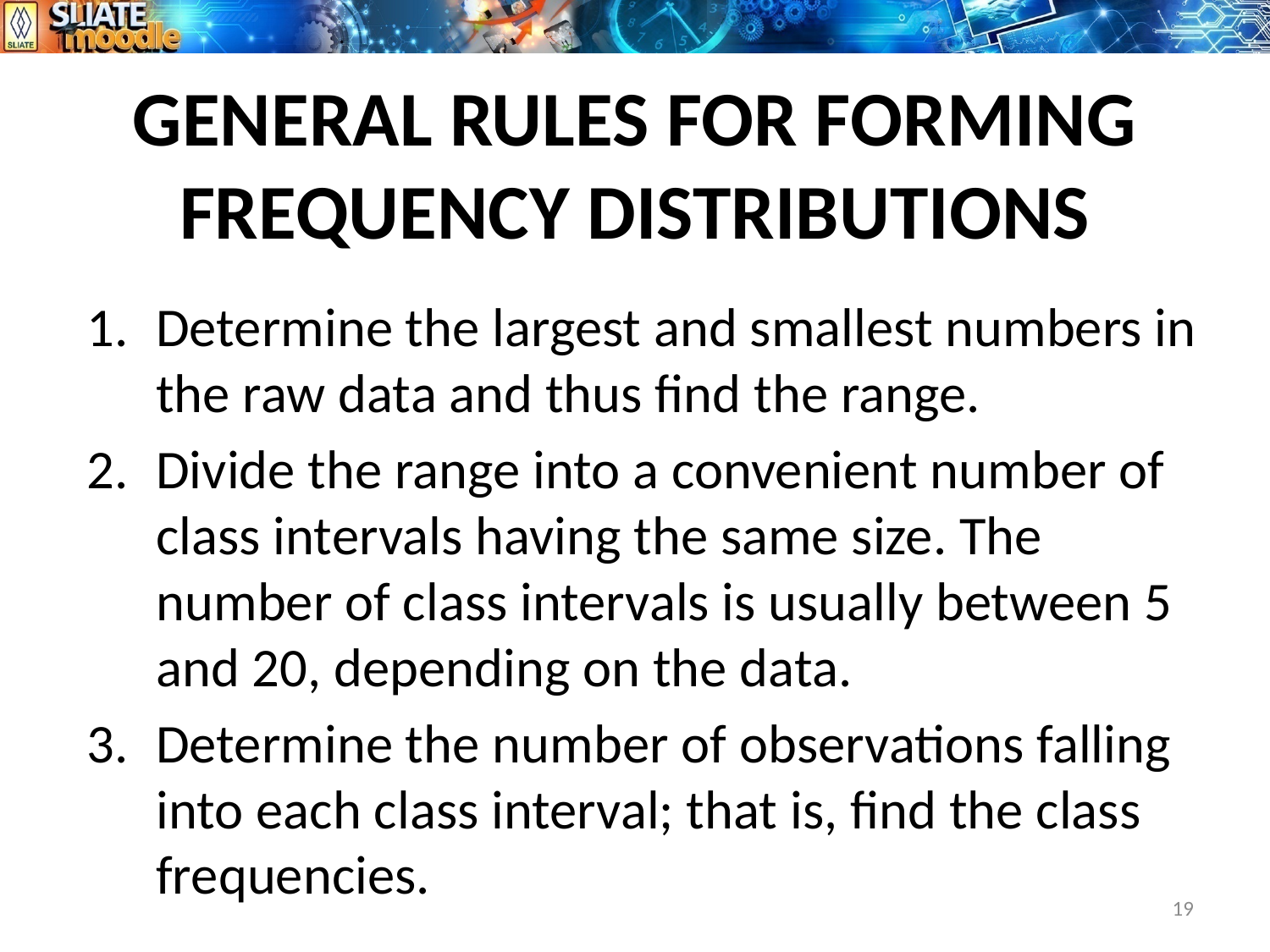

# GENERAL RULES FOR FORMING FREQUENCY DISTRIBUTIONS
Determine the largest and smallest numbers in the raw data and thus find the range.
Divide the range into a convenient number of class intervals having the same size. The number of class intervals is usually between 5 and 20, depending on the data.
Determine the number of observations falling into each class interval; that is, find the class frequencies.
19